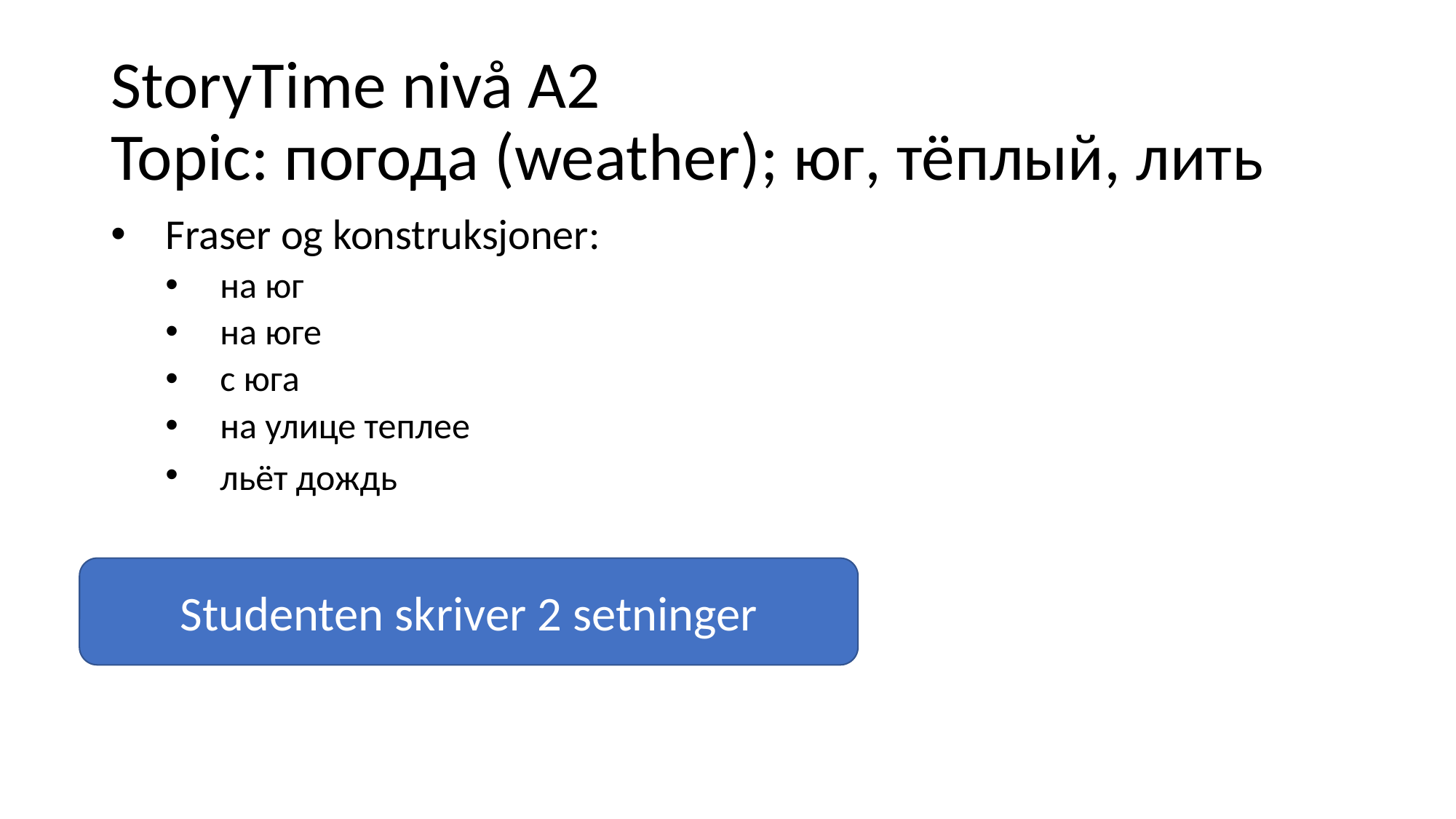

# StoryTime nivå A2 Topic: погода (weather); юг, тёплый, лить
Fraser og konstruksjoner:
на юг
на юге
с юга
на улице теплее
льёт дождь
Studenten skriver 2 setninger